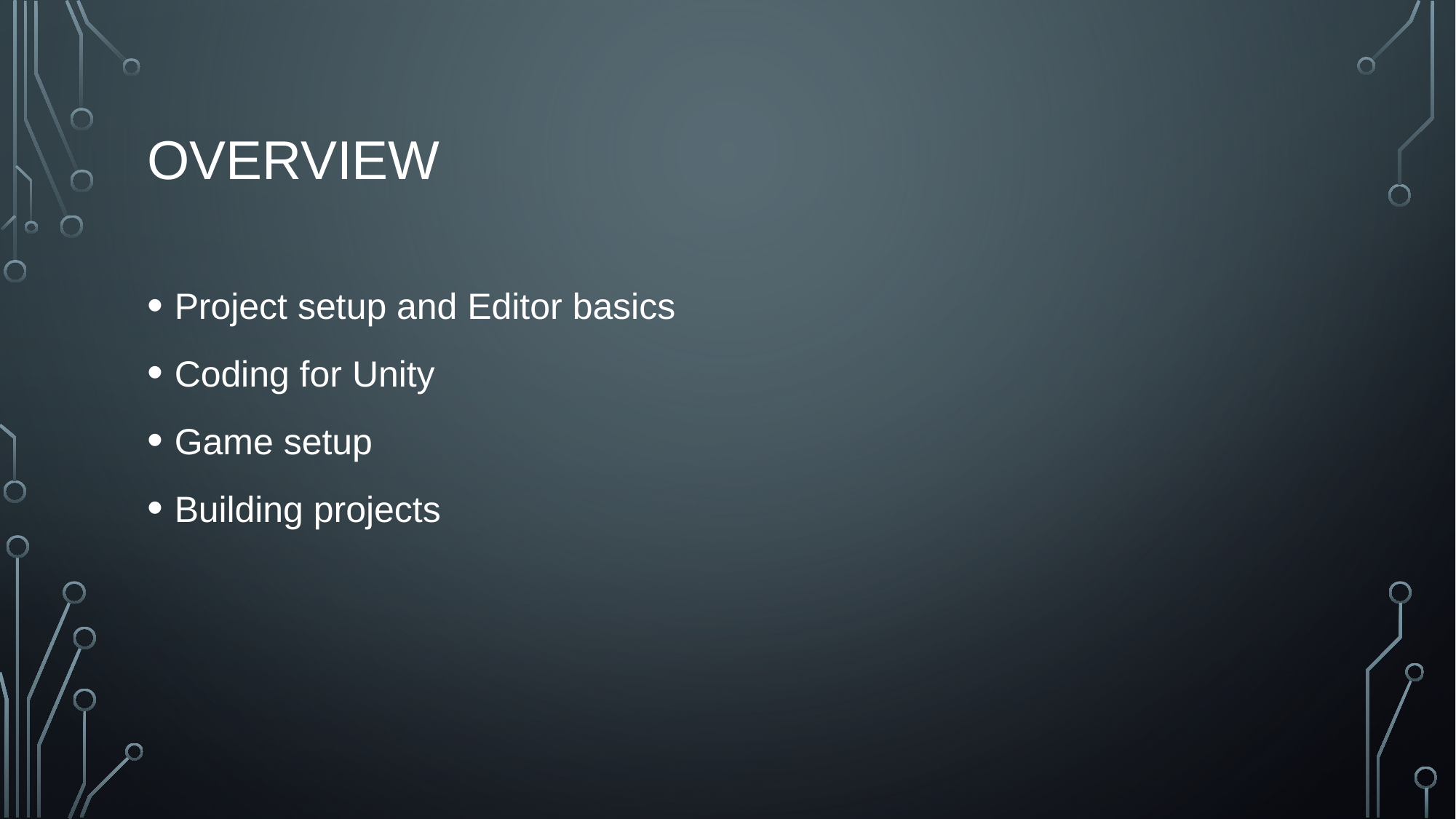

# Overview
Project setup and Editor basics
Coding for Unity
Game setup
Building projects